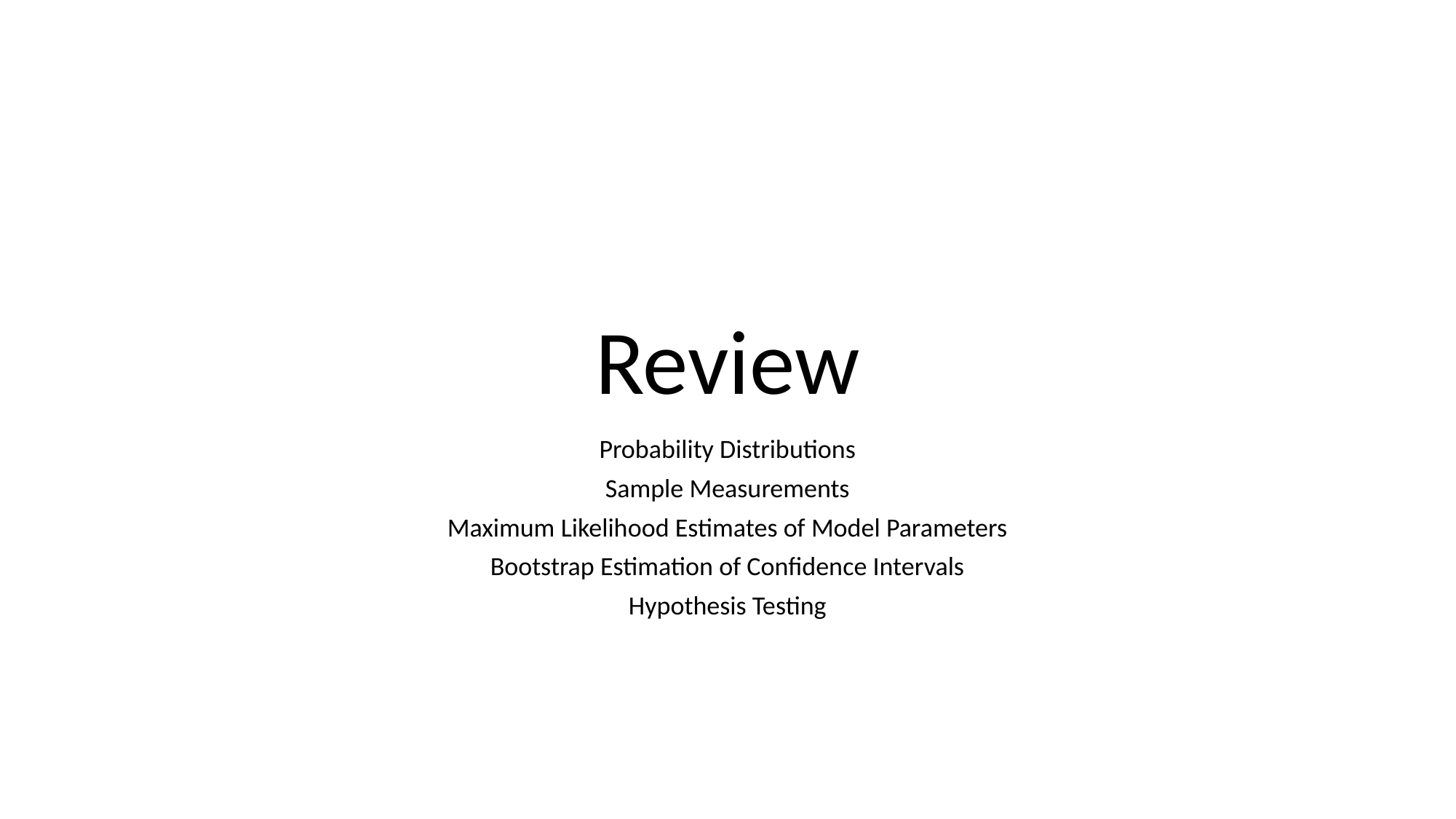

# Review
Probability Distributions
Sample Measurements
Maximum Likelihood Estimates of Model Parameters
Bootstrap Estimation of Confidence Intervals
Hypothesis Testing